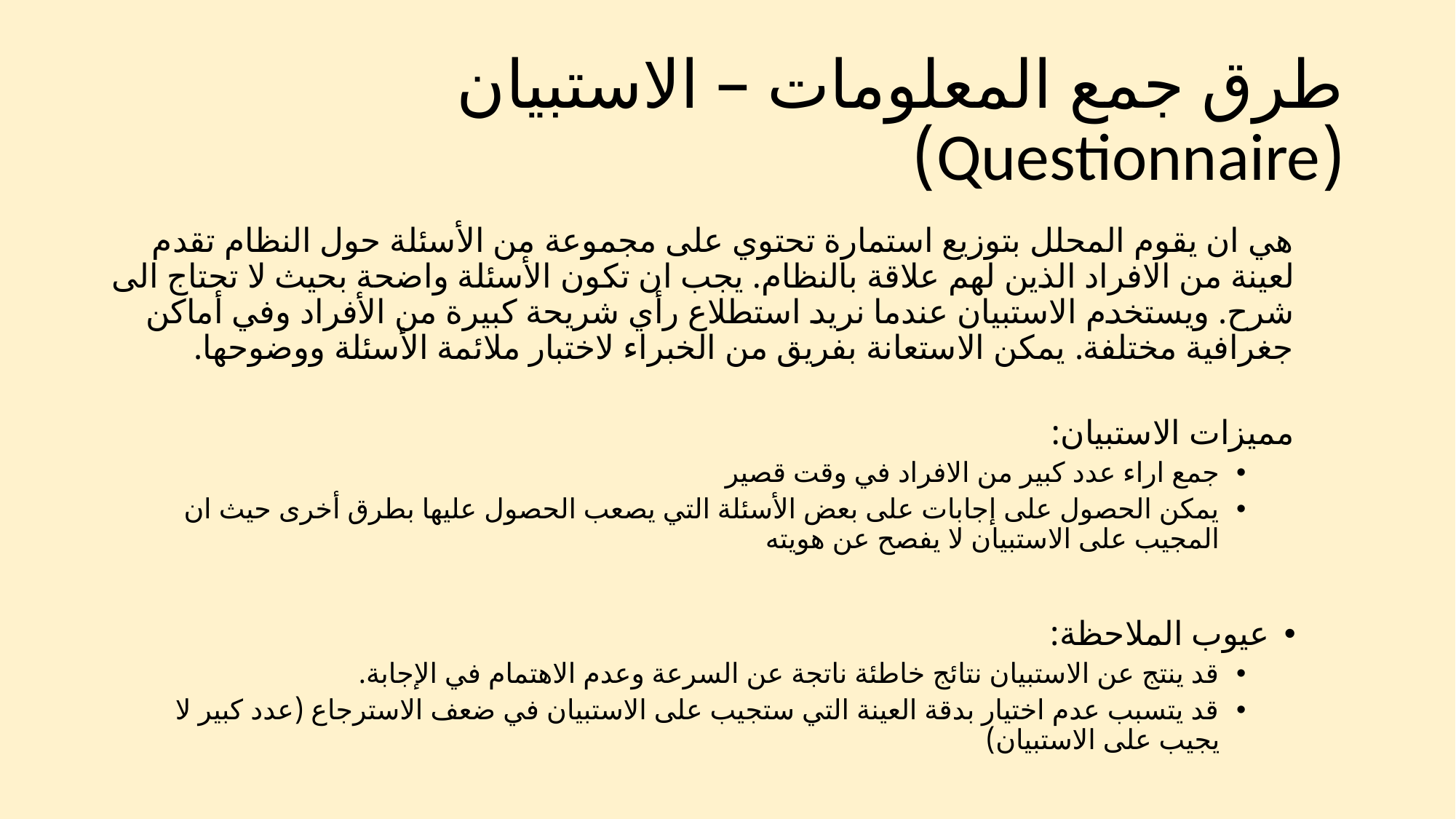

# طرق جمع المعلومات – الاستبيان (Questionnaire)
هي ان يقوم المحلل بتوزيع استمارة تحتوي على مجموعة من الأسئلة حول النظام تقدم لعينة من الافراد الذين لهم علاقة بالنظام. يجب ان تكون الأسئلة واضحة بحيث لا تحتاج الى شرح. ويستخدم الاستبيان عندما نريد استطلاع رأي شريحة كبيرة من الأفراد وفي أماكن جغرافية مختلفة. يمكن الاستعانة بفريق من الخبراء لاختبار ملائمة الأسئلة ووضوحها.

مميزات الاستبيان:
جمع اراء عدد كبير من الافراد في وقت قصير
يمكن الحصول على إجابات على بعض الأسئلة التي يصعب الحصول عليها بطرق أخرى حيث ان المجيب على الاستبيان لا يفصح عن هويته

عيوب الملاحظة:
قد ينتج عن الاستبيان نتائج خاطئة ناتجة عن السرعة وعدم الاهتمام في الإجابة.
قد يتسبب عدم اختيار بدقة العينة التي ستجيب على الاستبيان في ضعف الاسترجاع (عدد كبير لا يجيب على الاستبيان)